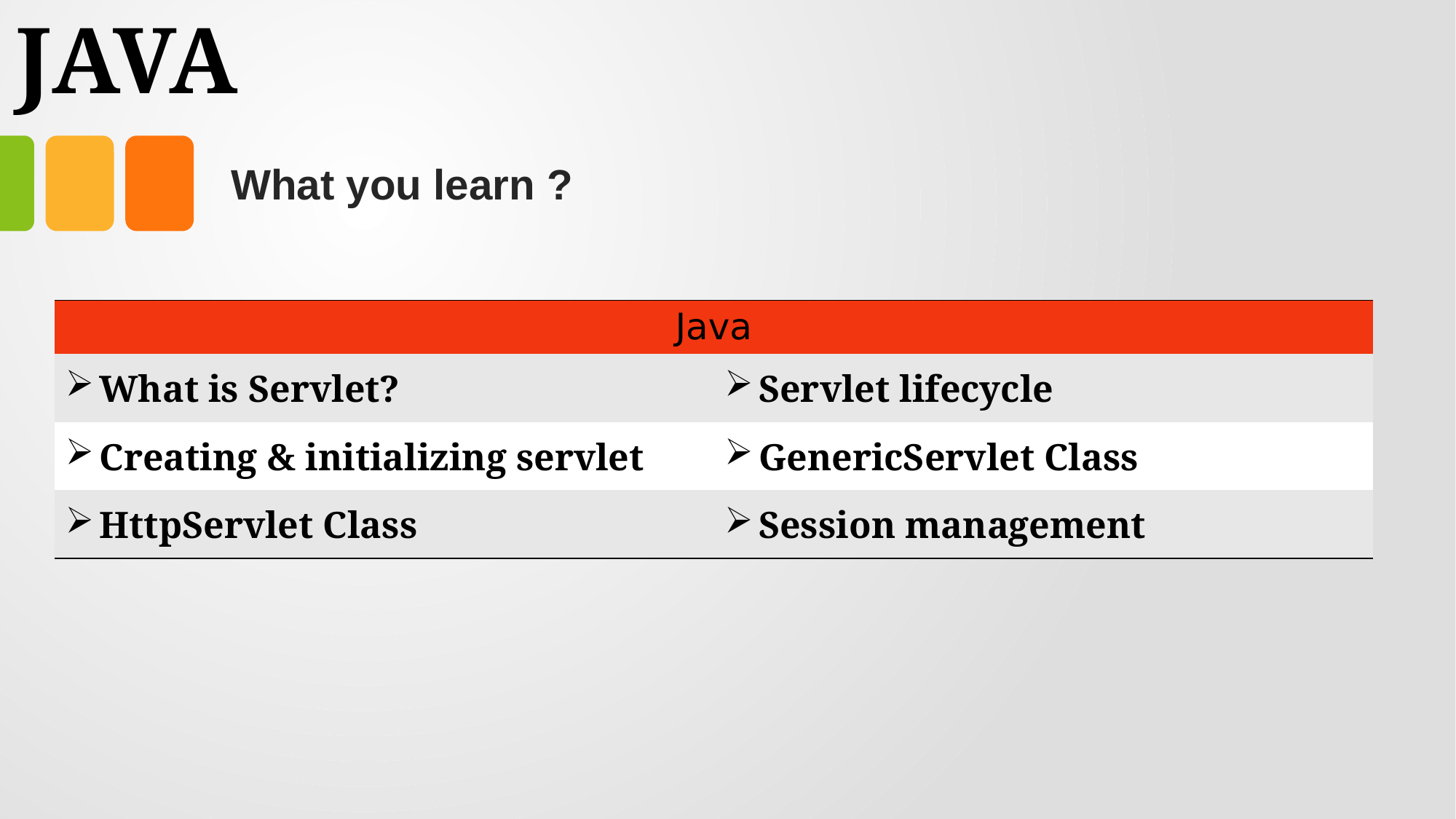

# JAVA
What you learn ?
| Java | Expressions |
| --- | --- |
| What is Servlet? | Servlet lifecycle |
| Creating & initializing servlet | GenericServlet Class |
| HttpServlet Class | Session management |